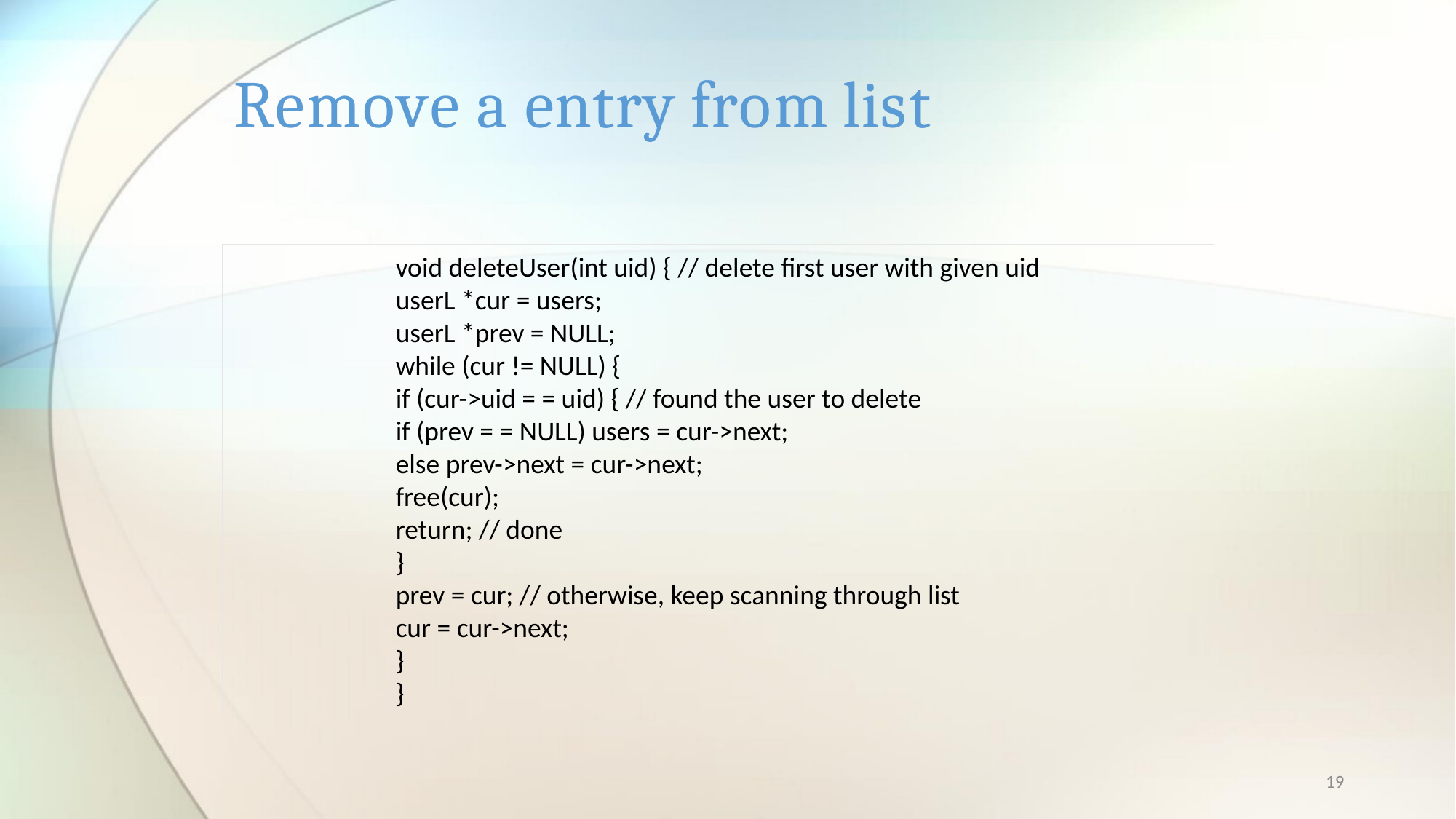

# Remove a entry from list
void deleteUser(int uid) { // delete first user with given uid
userL *cur = users;
userL *prev = NULL;
while (cur != NULL) {
if (cur->uid = = uid) { // found the user to delete
if (prev = = NULL) users = cur->next;
else prev->next = cur->next;
free(cur);
return; // done
}
prev = cur; // otherwise, keep scanning through list
cur = cur->next;
}
}
19